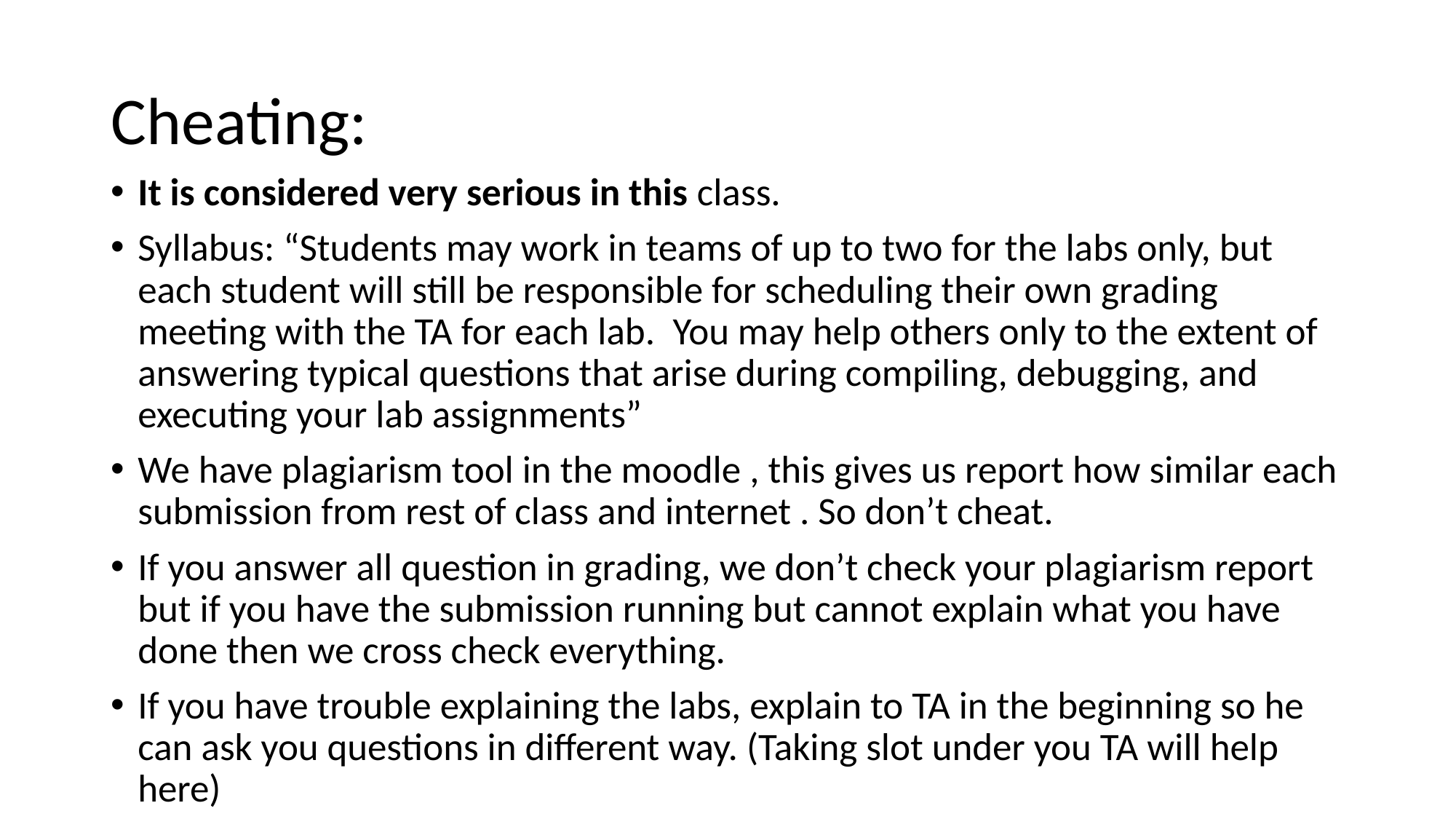

# Cheating:
It is considered very serious in this class.
Syllabus: “Students may work in teams of up to two for the labs only, but each student will still be responsible for scheduling their own grading meeting with the TA for each lab.  You may help others only to the extent of answering typical questions that arise during compiling, debugging, and executing your lab assignments”
We have plagiarism tool in the moodle , this gives us report how similar each submission from rest of class and internet . So don’t cheat.
If you answer all question in grading, we don’t check your plagiarism report but if you have the submission running but cannot explain what you have done then we cross check everything.
If you have trouble explaining the labs, explain to TA in the beginning so he can ask you questions in different way. (Taking slot under you TA will help here)